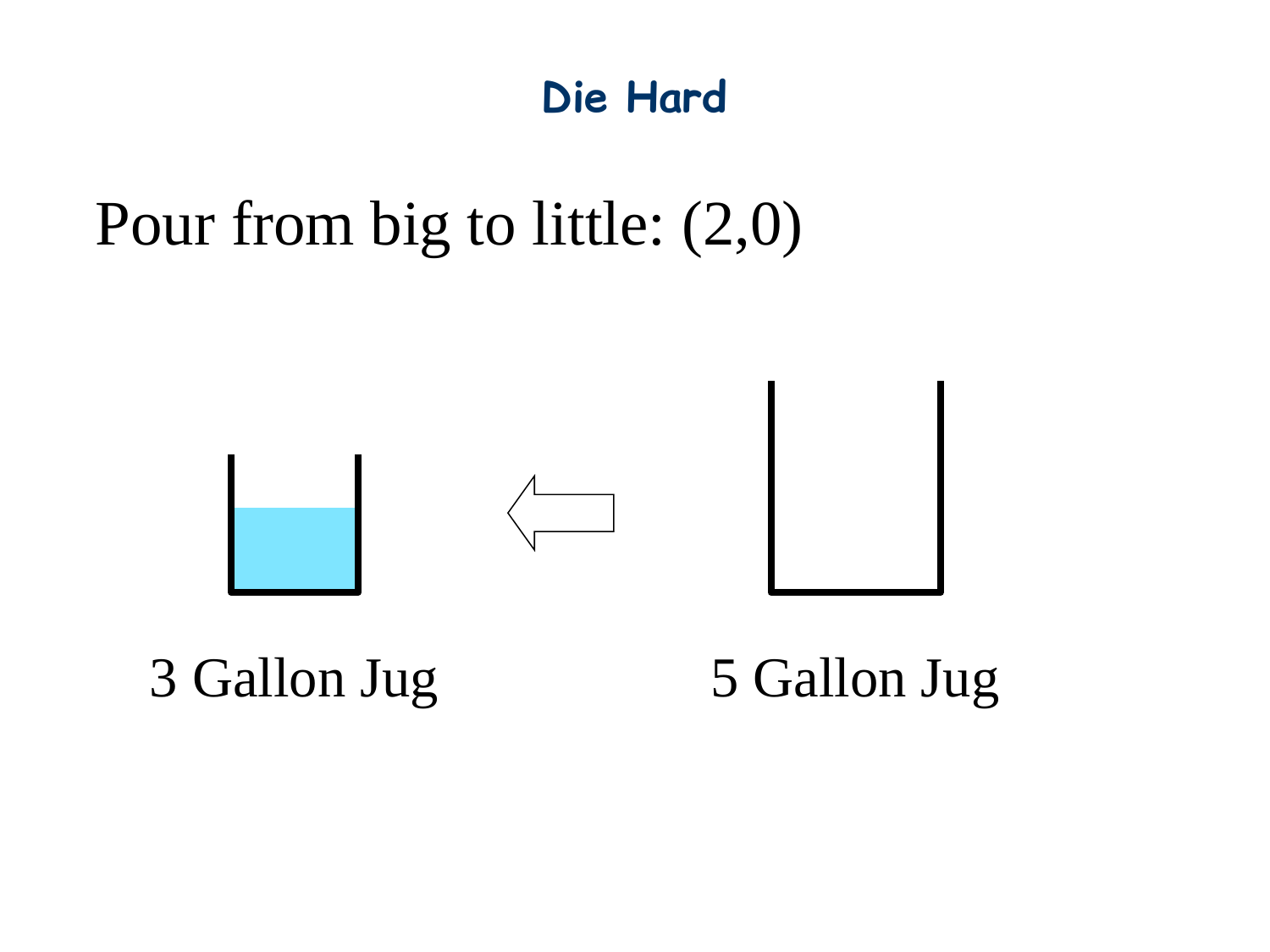

Die Hard
Pour from big to little: (2,0)

3 Gallon Jug
5 Gallon Jug